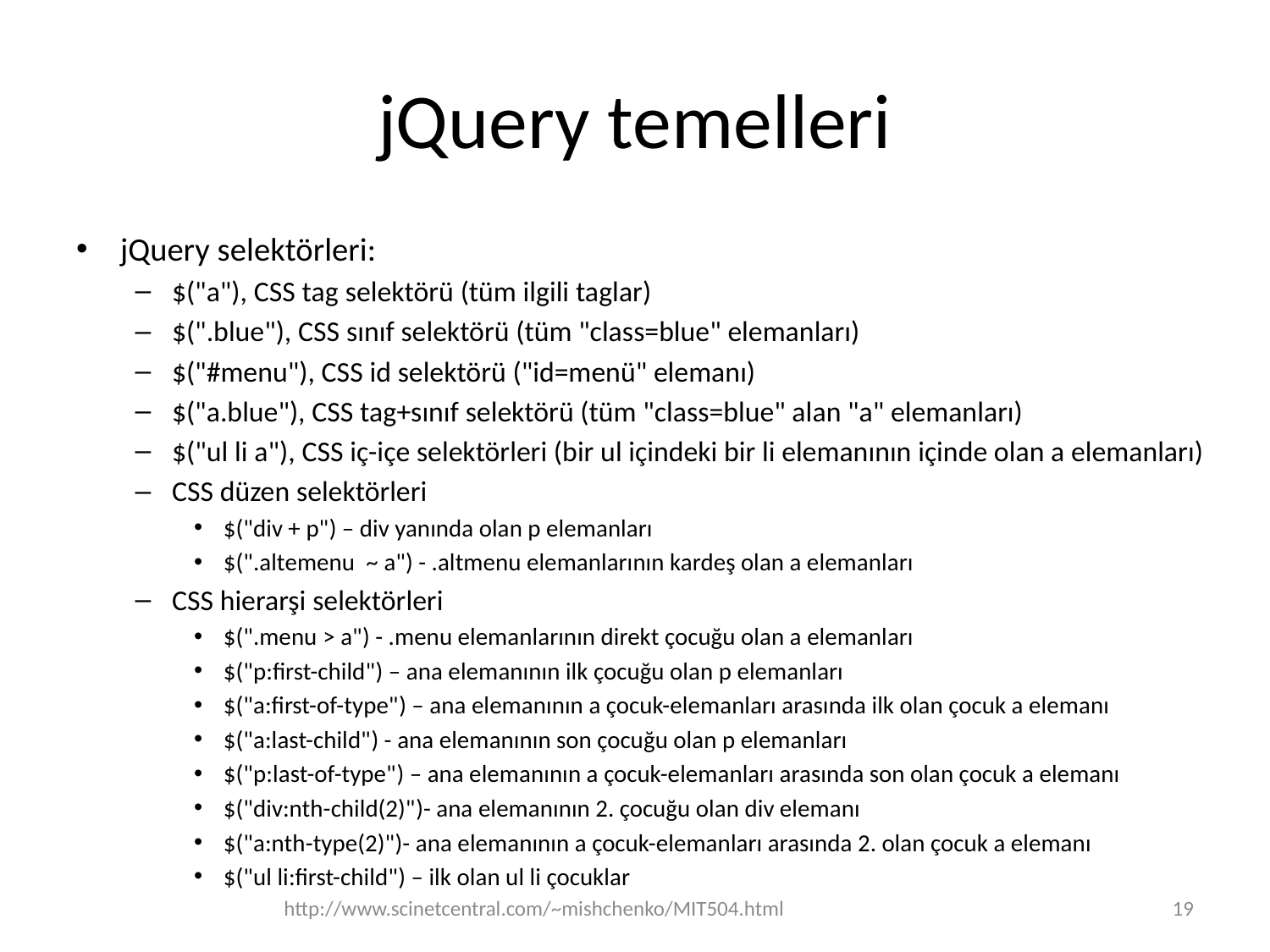

# jQuery temelleri
jQuery selektörleri:
$("a"), CSS tag selektörü (tüm ilgili taglar)
$(".blue"), CSS sınıf selektörü (tüm "class=blue" elemanları)
$("#menu"), CSS id selektörü ("id=menü" elemanı)
$("a.blue"), CSS tag+sınıf selektörü (tüm "class=blue" alan "a" elemanları)
$("ul li a"), CSS iç-içe selektörleri (bir ul içindeki bir li elemanının içinde olan a elemanları)
CSS düzen selektörleri
$("div + p") – div yanında olan p elemanları
$(".altemenu  ~ a") - .altmenu elemanlarının kardeş olan a elemanları
CSS hierarşi selektörleri
$(".menu > a") - .menu elemanlarının direkt çocuğu olan a elemanları
$("p:first-child") – ana elemanının ilk çocuğu olan p elemanları
$("a:first-of-type") – ana elemanının a çocuk-elemanları arasında ilk olan çocuk a elemanı
$("a:last-child") - ana elemanının son çocuğu olan p elemanları
$("p:last-of-type") – ana elemanının a çocuk-elemanları arasında son olan çocuk a elemanı
$("div:nth-child(2)")- ana elemanının 2. çocuğu olan div elemanı
$("a:nth-type(2)")- ana elemanının a çocuk-elemanları arasında 2. olan çocuk a elemanı
$("ul li:first-child") – ilk olan ul li çocuklar

http://www.scinetcentral.com/~mishchenko/MIT504.html
19